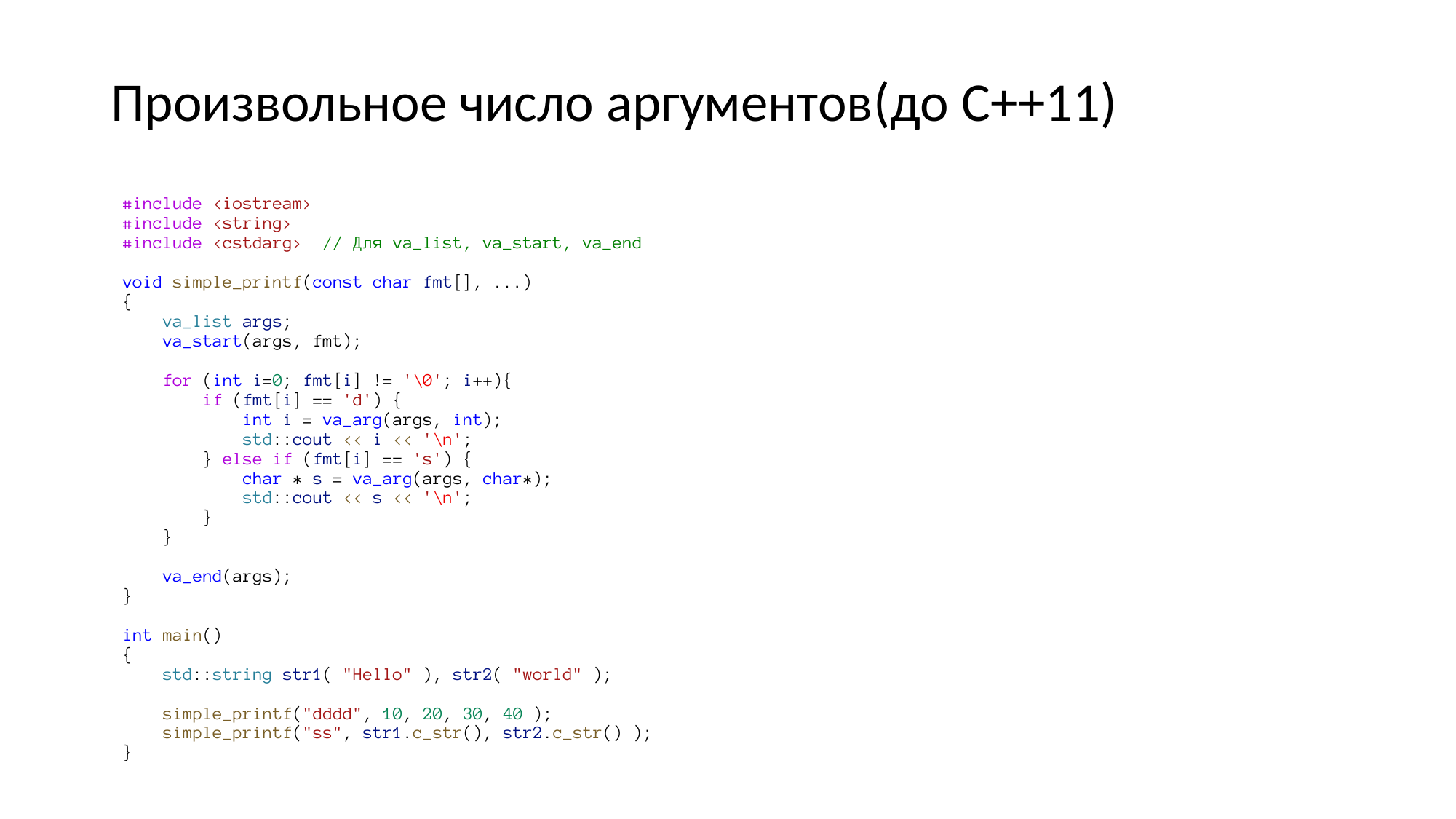

# Произвольное число аргументов(до С++11)
#include <iostream>
#include <string>
#include <cstdarg>  // Для va_list, va_start, va_end

void simple_printf(const char fmt[], ...)
{
    va_list args;
    va_start(args, fmt);

    for (int i=0; fmt[i] != '\0'; i++){
        if (fmt[i] == 'd') {
            int i = va_arg(args, int);
            std::cout << i << '\n';
        } else if (fmt[i] == 's') {
            char * s = va_arg(args, char*);
            std::cout << s << '\n';
        }
    }

    va_end(args);
}
int main()
{
    std::string str1( "Hello" ), str2( "world" );
    simple_printf("dddd", 10, 20, 30, 40 );
    simple_printf("ss", str1.c_str(), str2.c_str() );
}